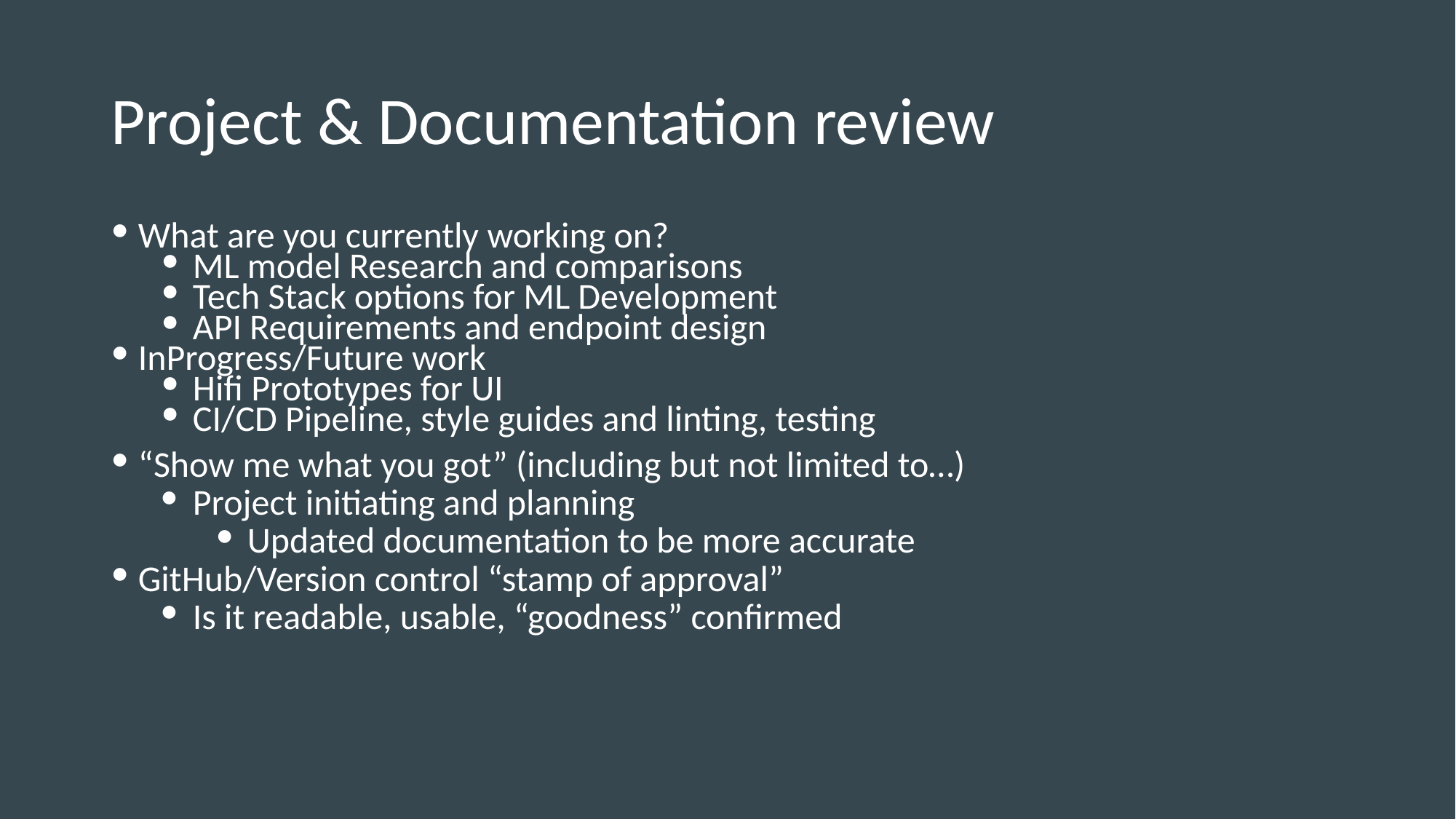

# Project & Documentation review
What are you currently working on?
ML model Research and comparisons
Tech Stack options for ML Development
API Requirements and endpoint design
InProgress/Future work
Hifi Prototypes for UI
CI/CD Pipeline, style guides and linting, testing
“Show me what you got” (including but not limited to…)
Project initiating and planning
Updated documentation to be more accurate
GitHub/Version control “stamp of approval”
Is it readable, usable, “goodness” confirmed